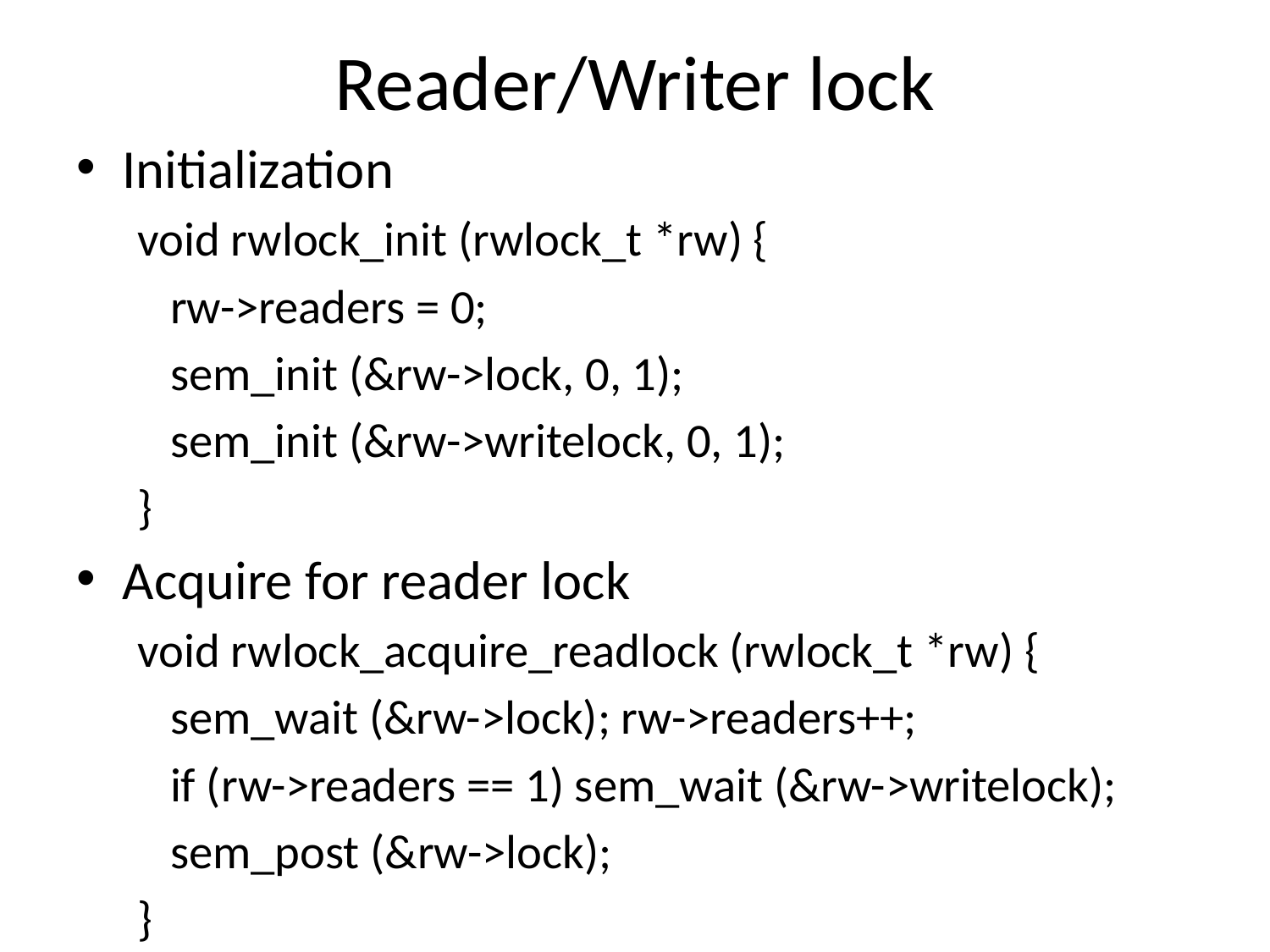

# Reader/Writer lock
Initialization
void rwlock_init (rwlock_t *rw) {
   rw->readers = 0;
   sem_init (&rw->lock, 0, 1);
   sem_init (&rw->writelock, 0, 1);
}
Acquire for reader lock
void rwlock_acquire_readlock (rwlock_t *rw) {
   sem_wait (&rw->lock); rw->readers++;
   if (rw->readers == 1) sem_wait (&rw->writelock);
   sem_post (&rw->lock);
}